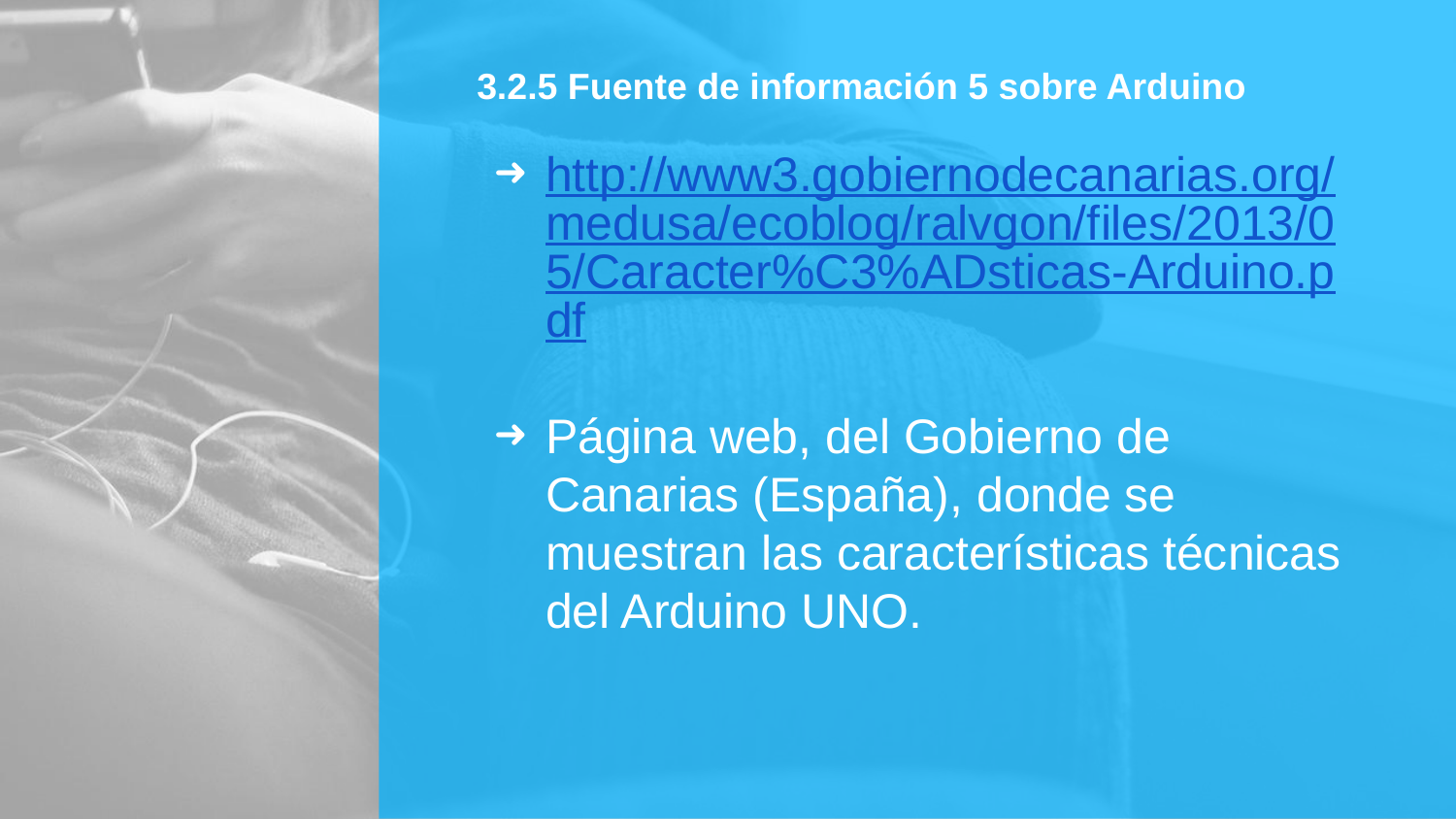

# 3.2.5 Fuente de información 5 sobre Arduino
http://www3.gobiernodecanarias.org/medusa/ecoblog/ralvgon/files/2013/05/Caracter%C3%ADsticas-Arduino.pdf

Página web, del Gobierno de Canarias (España), donde se muestran las características técnicas del Arduino UNO.